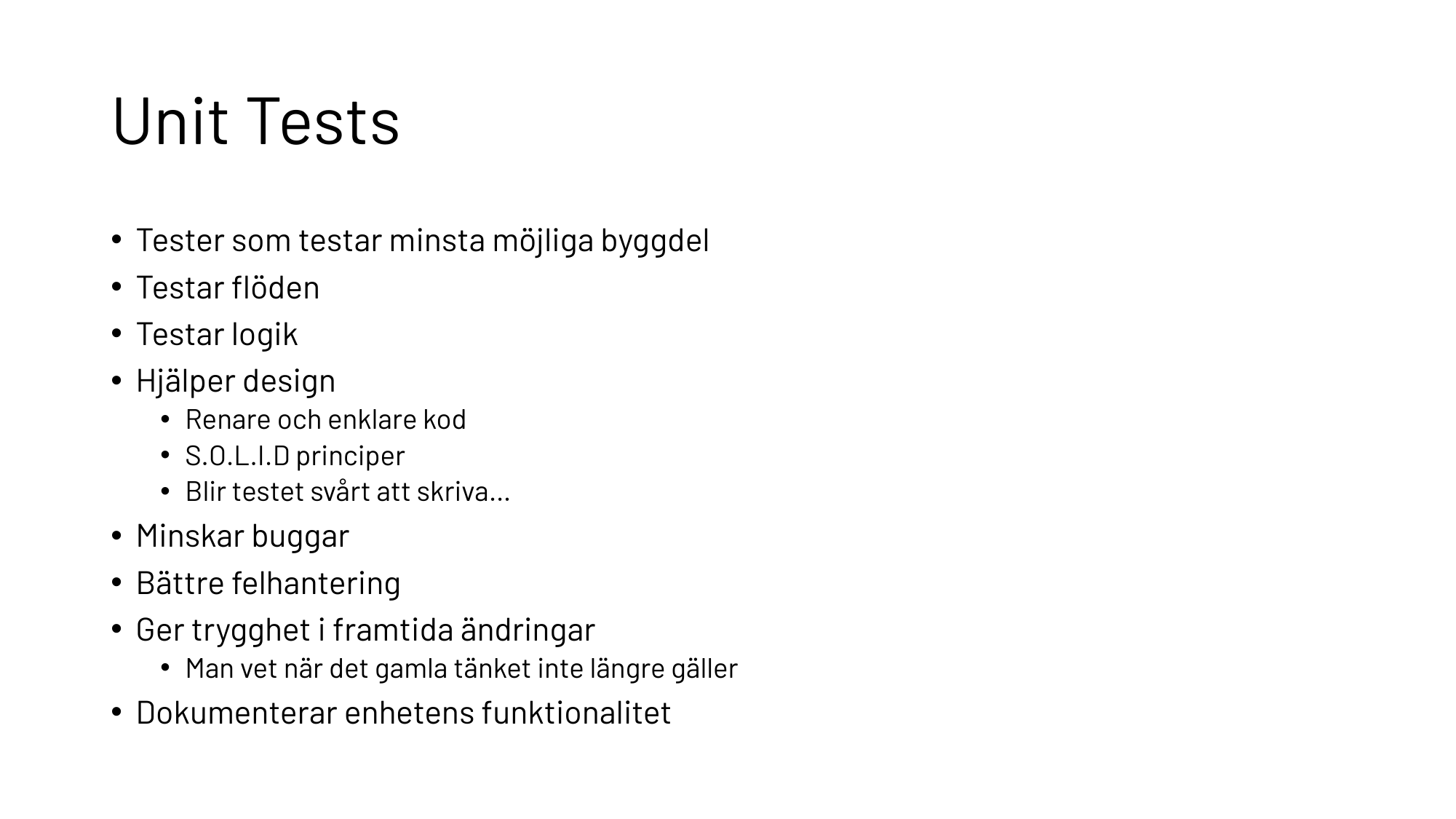

# Unit Tests
Tester som testar minsta möjliga byggdel
Testar flöden
Testar logik
Hjälper design
Renare och enklare kod
S.O.L.I.D principer
Blir testet svårt att skriva…
Minskar buggar
Bättre felhantering
Ger trygghet i framtida ändringar
Man vet när det gamla tänket inte längre gäller
Dokumenterar enhetens funktionalitet